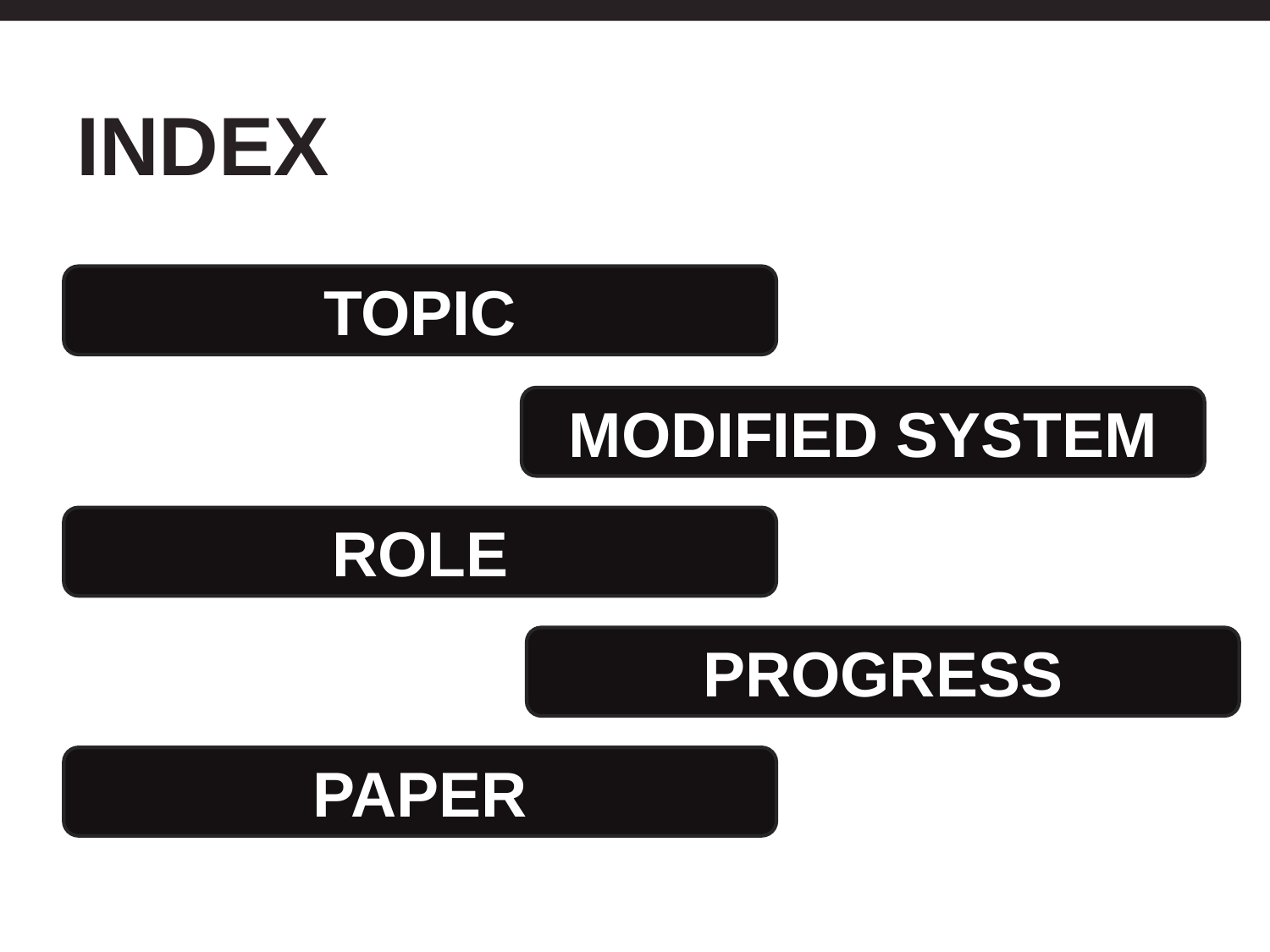

INDEX
TOPIC
MODIFIED SYSTEM
ROLE
PROGRESS
PAPER